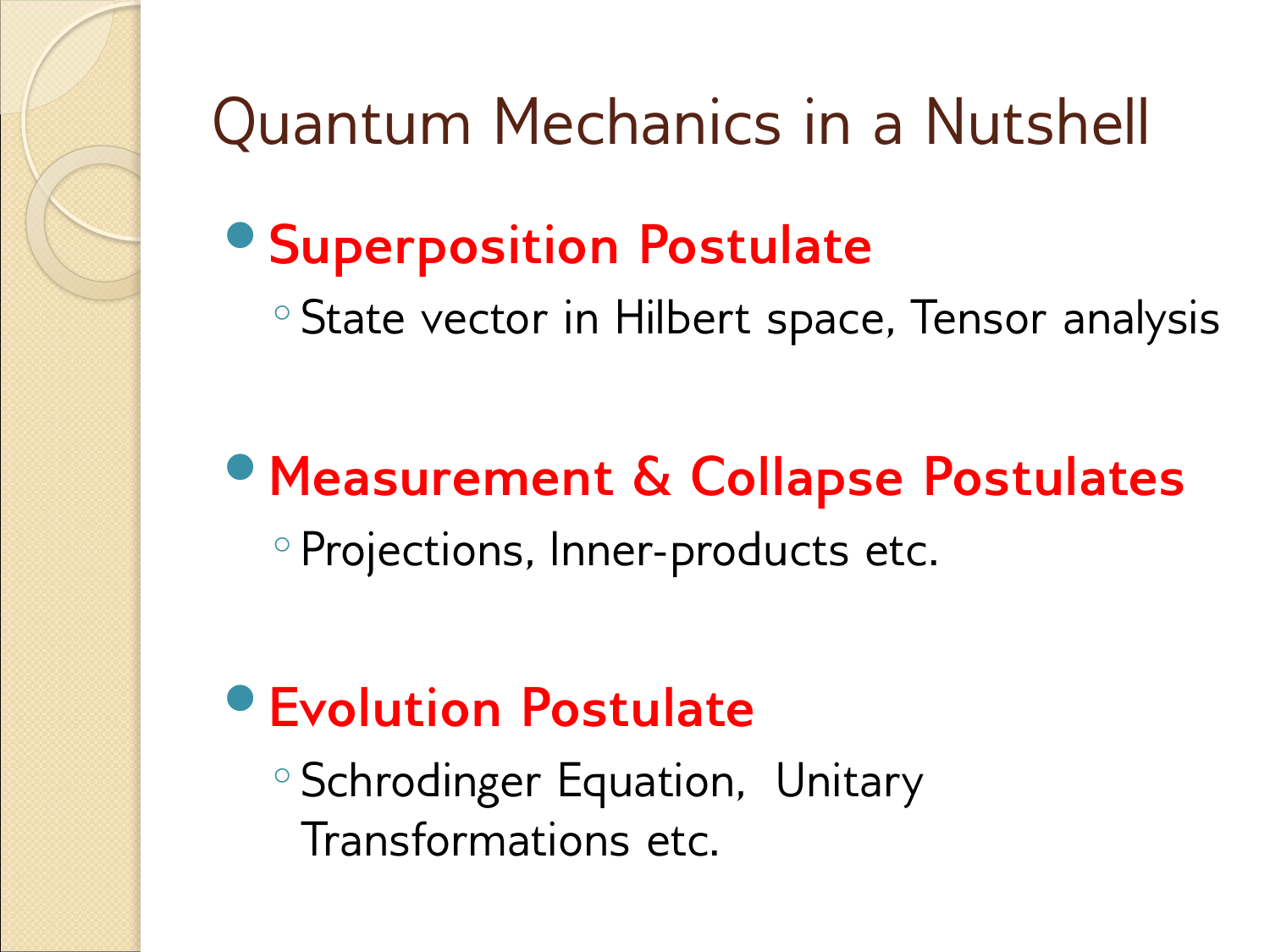

# Quantum Mechanics in a Nutshell
Superposition Postulate
State vector in Hilbert space, Tensor analysis

Measurement & Collapse Postulates
Projections, Inner-products etc.

Evolution Postulate
Schrodinger Equation,  Unitary Transformations etc.